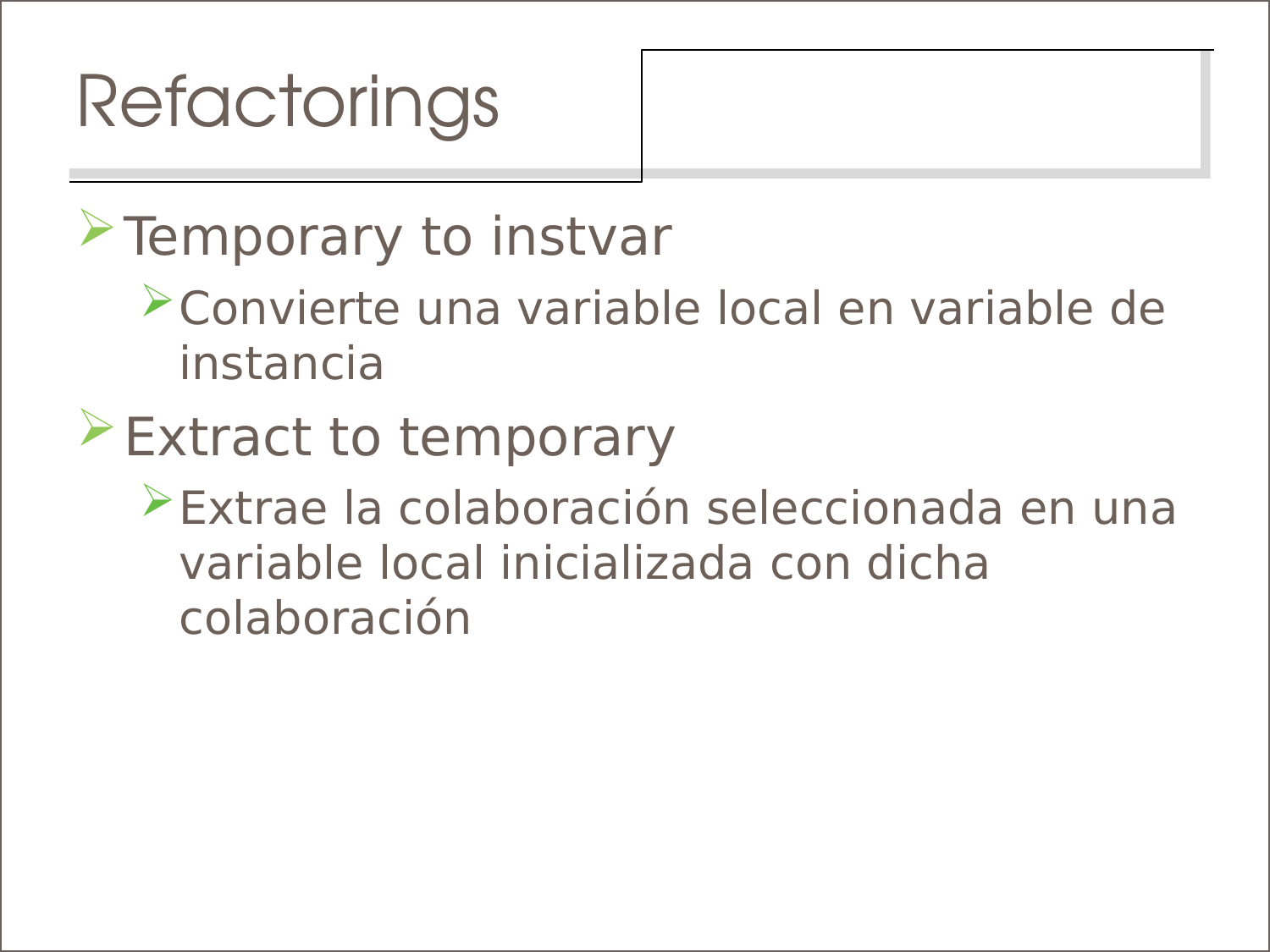

Refactorings

Temporary to instvar
Convierte una variable local en variable de instancia
Extract to temporary
Extrae la colaboración seleccionada en una variable local inicializada con dicha colaboración